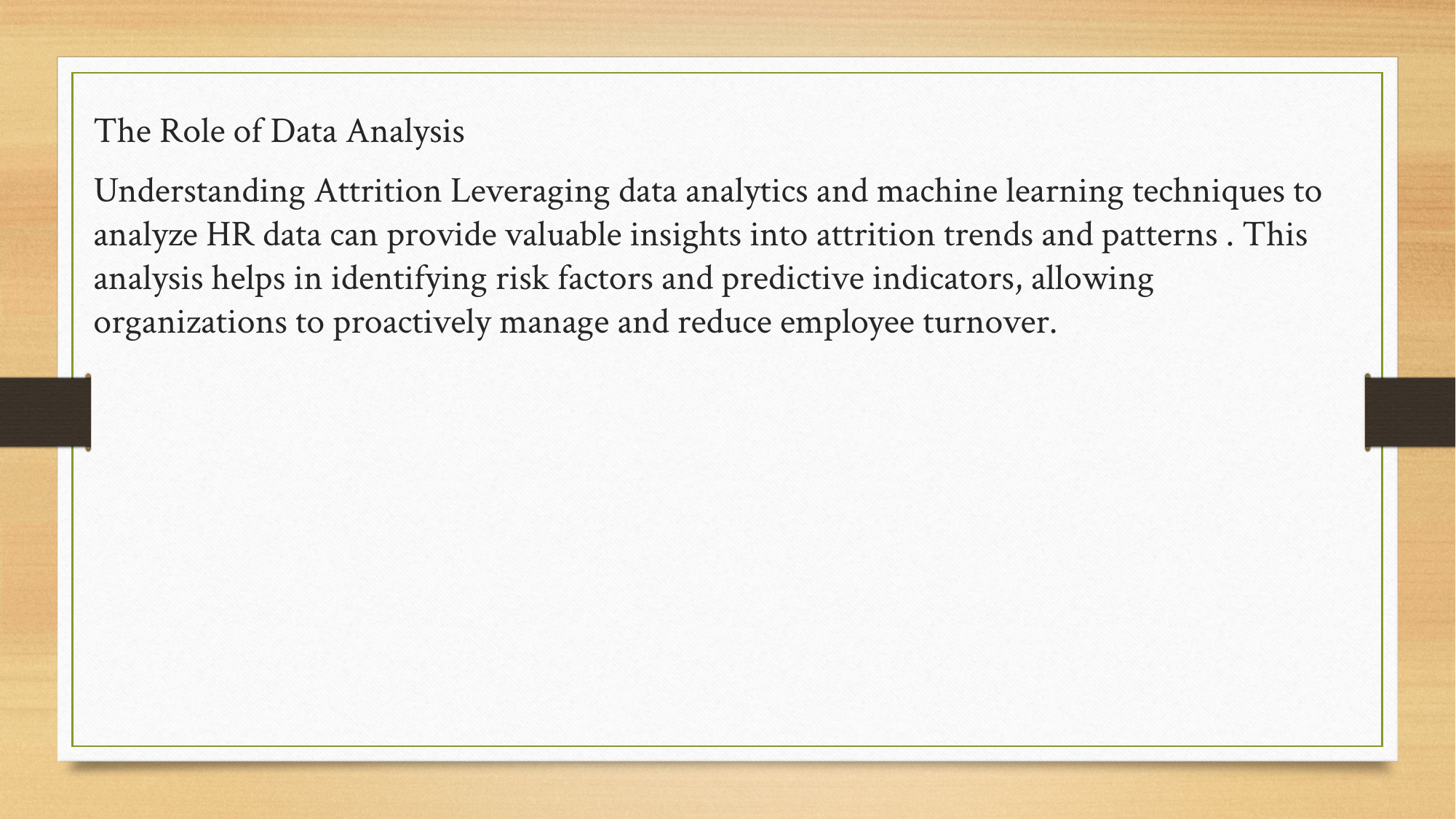

The Role of Data Analysis
Understanding Attrition Leveraging data analytics and machine learning techniques to analyze HR data can provide valuable insights into attrition trends and patterns . This analysis helps in identifying risk factors and predictive indicators, allowing organizations to proactively manage and reduce employee turnover.